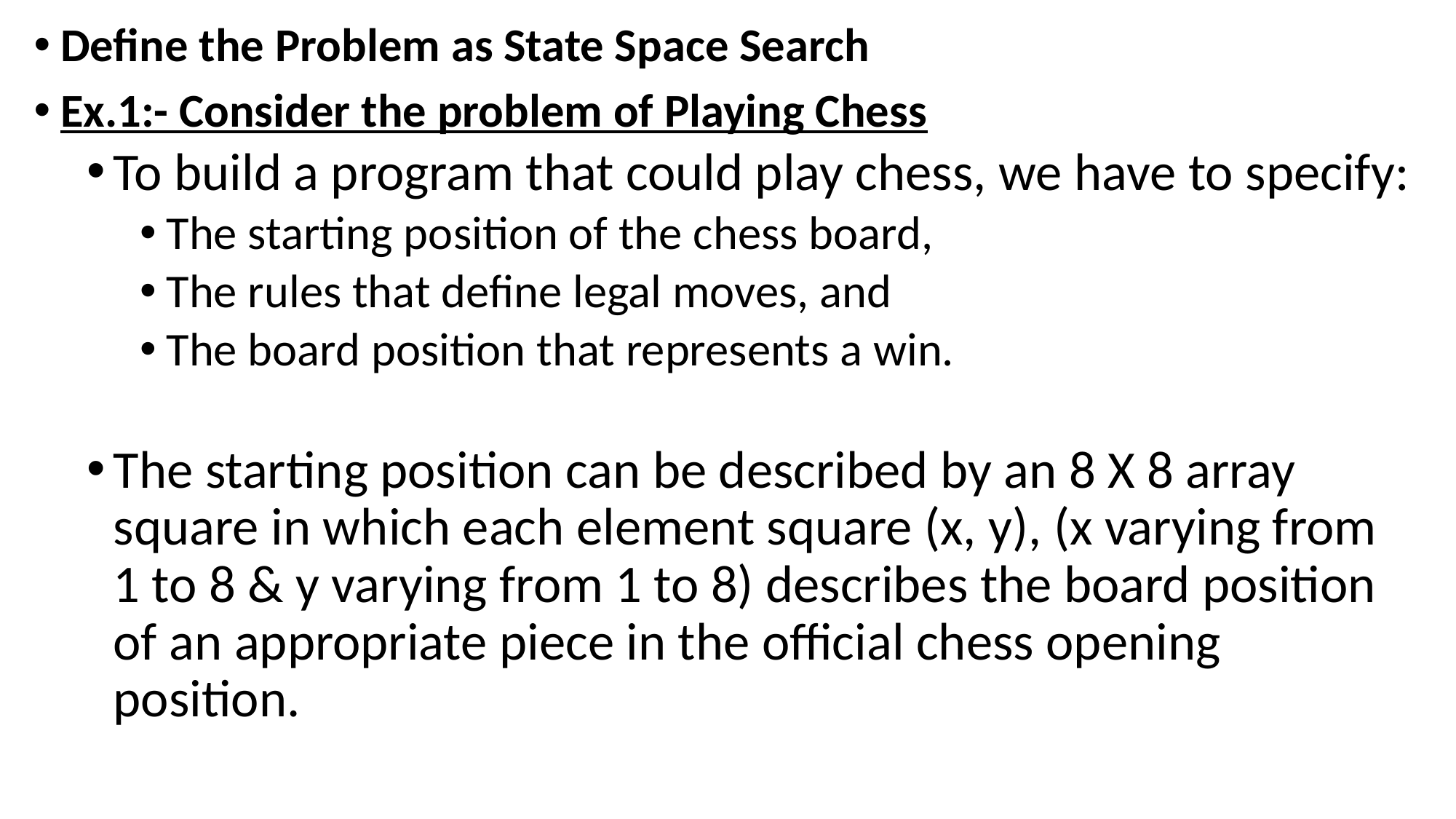

Define the Problem as State Space Search
Ex.1:- Consider the problem of Playing Chess
To build a program that could play chess, we have to specify:
The starting position of the chess board,
The rules that define legal moves, and
The board position that represents a win.

The starting position can be described by an 8 X 8 array square in which each element square (x, y), (x varying from 1 to 8 & y varying from 1 to 8) describes the board position of an appropriate piece in the official chess opening position.